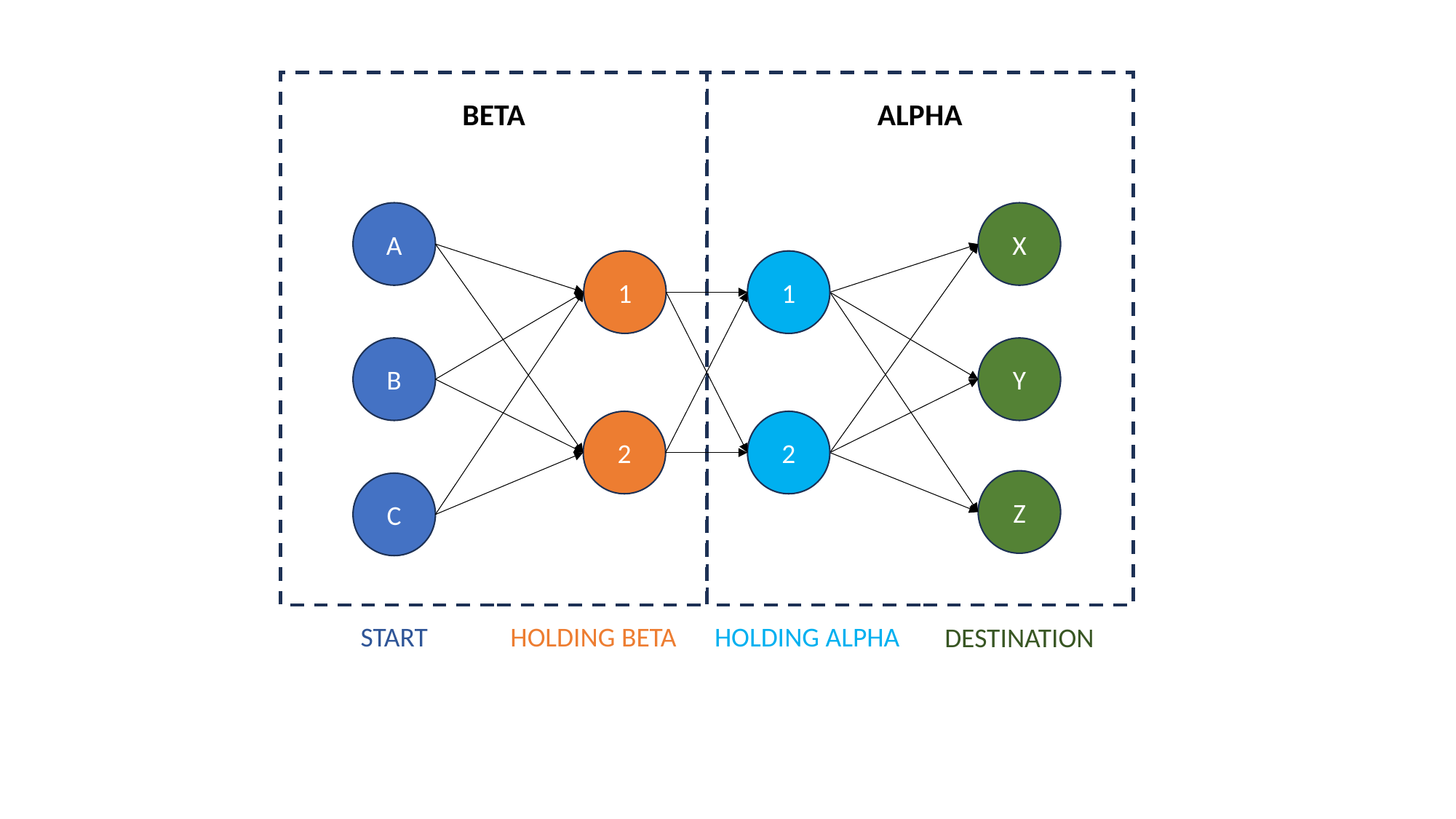

BETA
ALPHA
A
X
1
1
Y
B
2
2
Z
C
HOLDING BETA
HOLDING ALPHA
START
DESTINATION